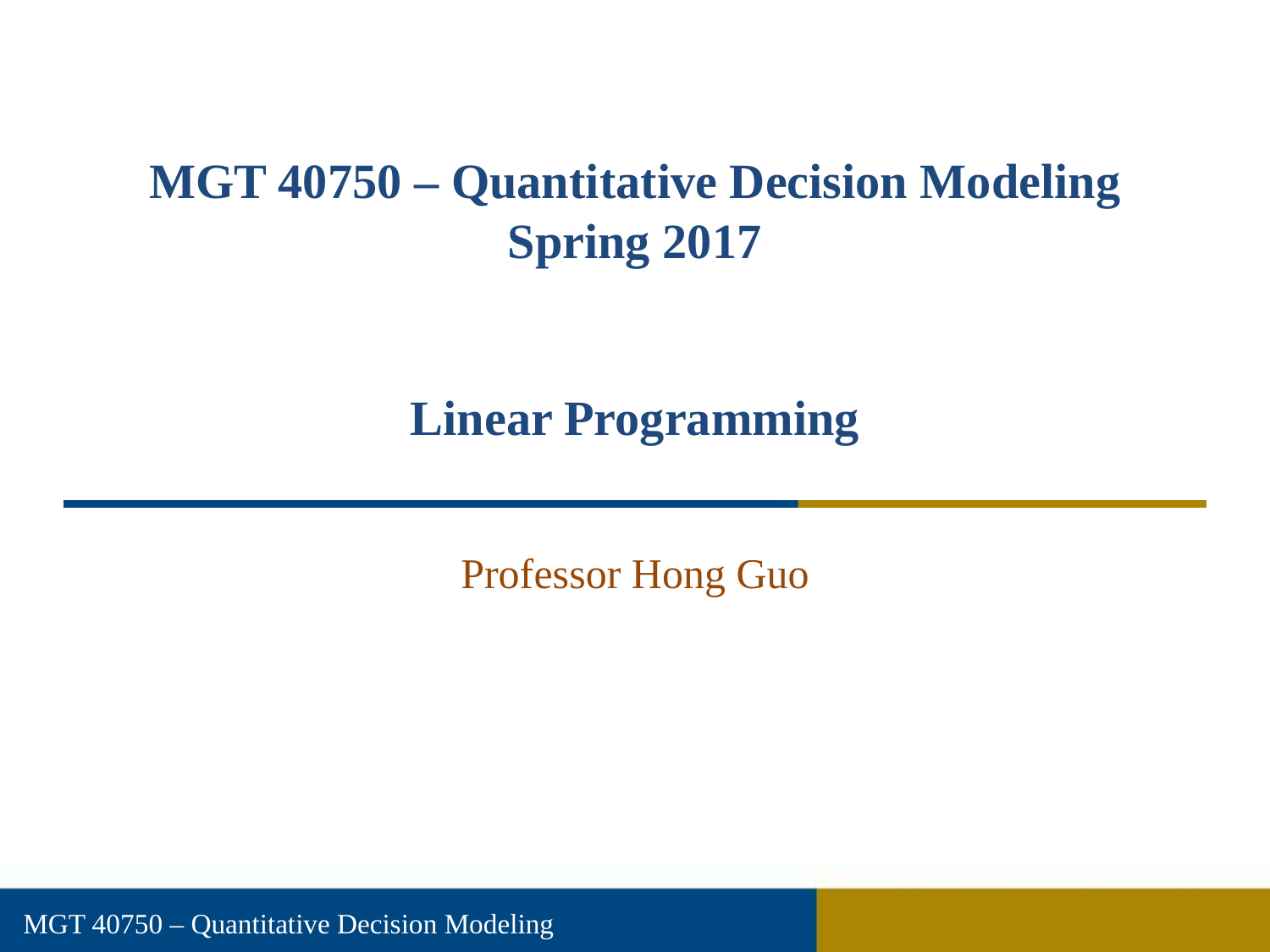

# MGT 40750 – Quantitative Decision Modeling Spring 2017 Linear Programming
Professor Hong Guo